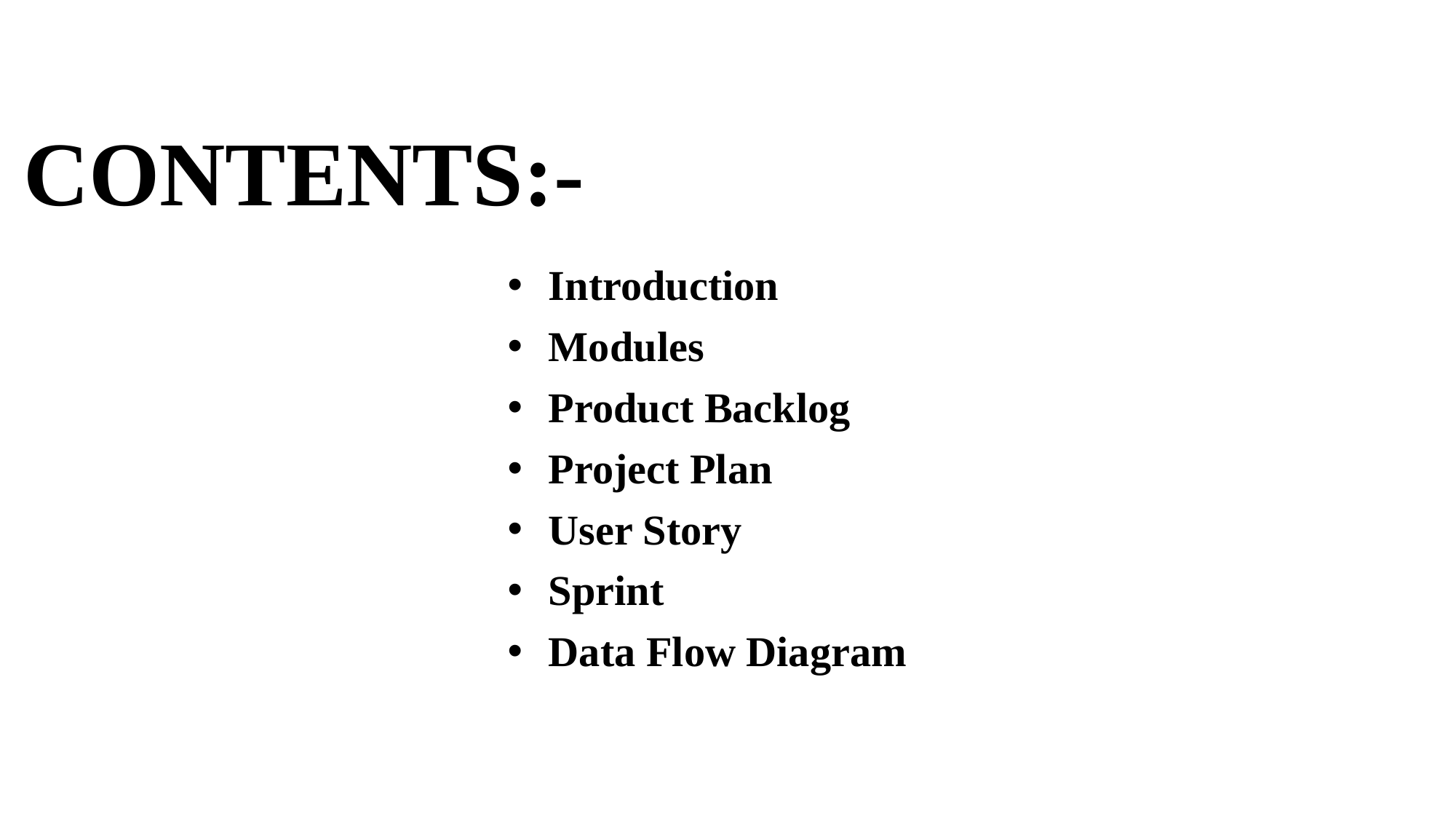

# CONTENTS:-
Introduction
Modules
Product Backlog
Project Plan
User Story
Sprint
Data Flow Diagram